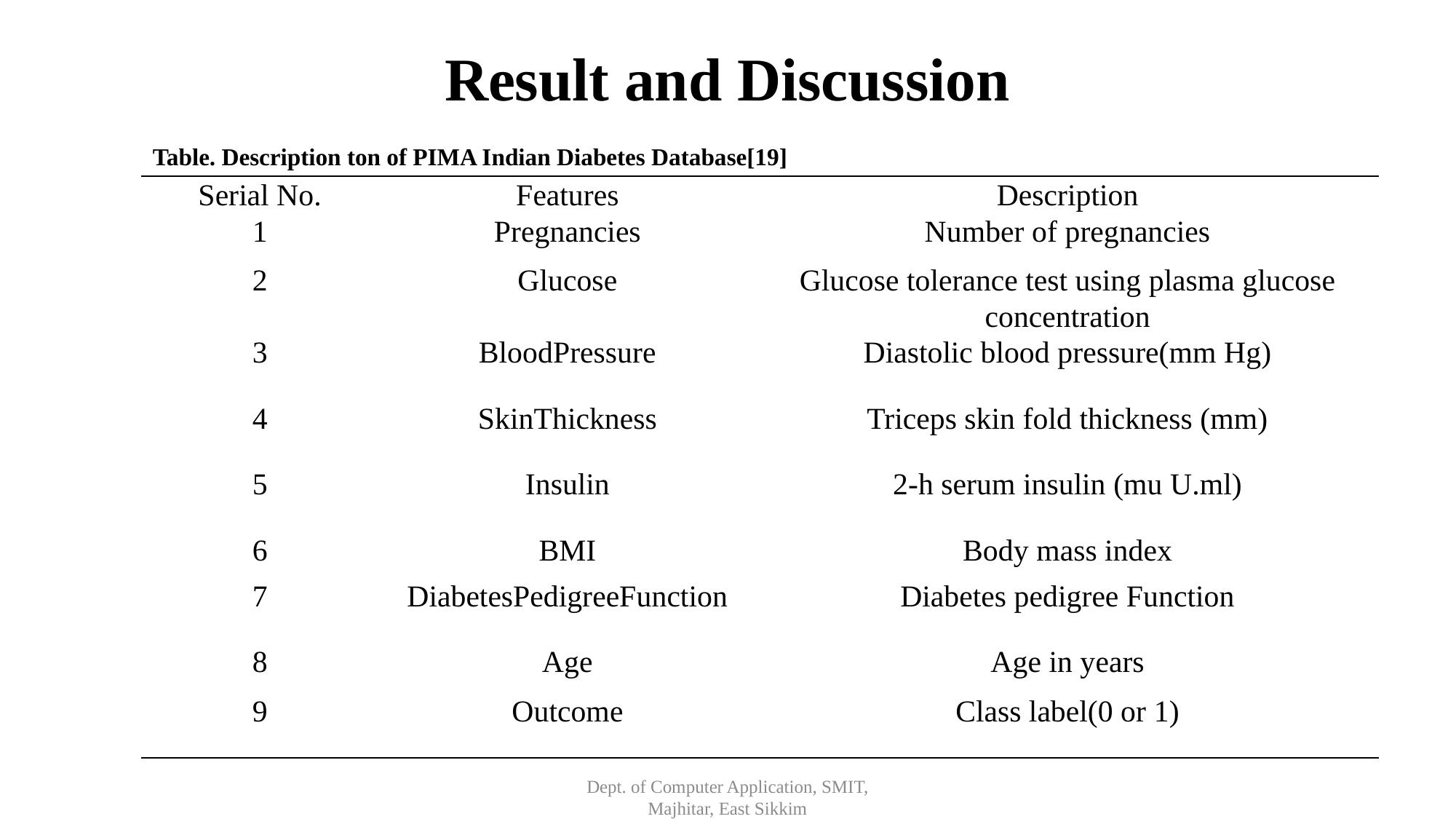

# Result and Discussion
Table. Description ton of PIMA Indian Diabetes Database[19]
| Serial No. | Features | Description |
| --- | --- | --- |
| 1 | Pregnancies | Number of pregnancies |
| 2 | Glucose | Glucose tolerance test using plasma glucose concentration |
| 3 | BloodPressure | Diastolic blood pressure(mm Hg) |
| 4 | SkinThickness | Triceps skin fold thickness (mm) |
| 5 | Insulin | 2-h serum insulin (mu U.ml) |
| 6 | BMI | Body mass index |
| 7 | DiabetesPedigreeFunction | Diabetes pedigree Function |
| 8 | Age | Age in years |
| 9 | Outcome | Class label(0 or 1) |
Dept. of Computer Application, SMIT, Majhitar, East Sikkim